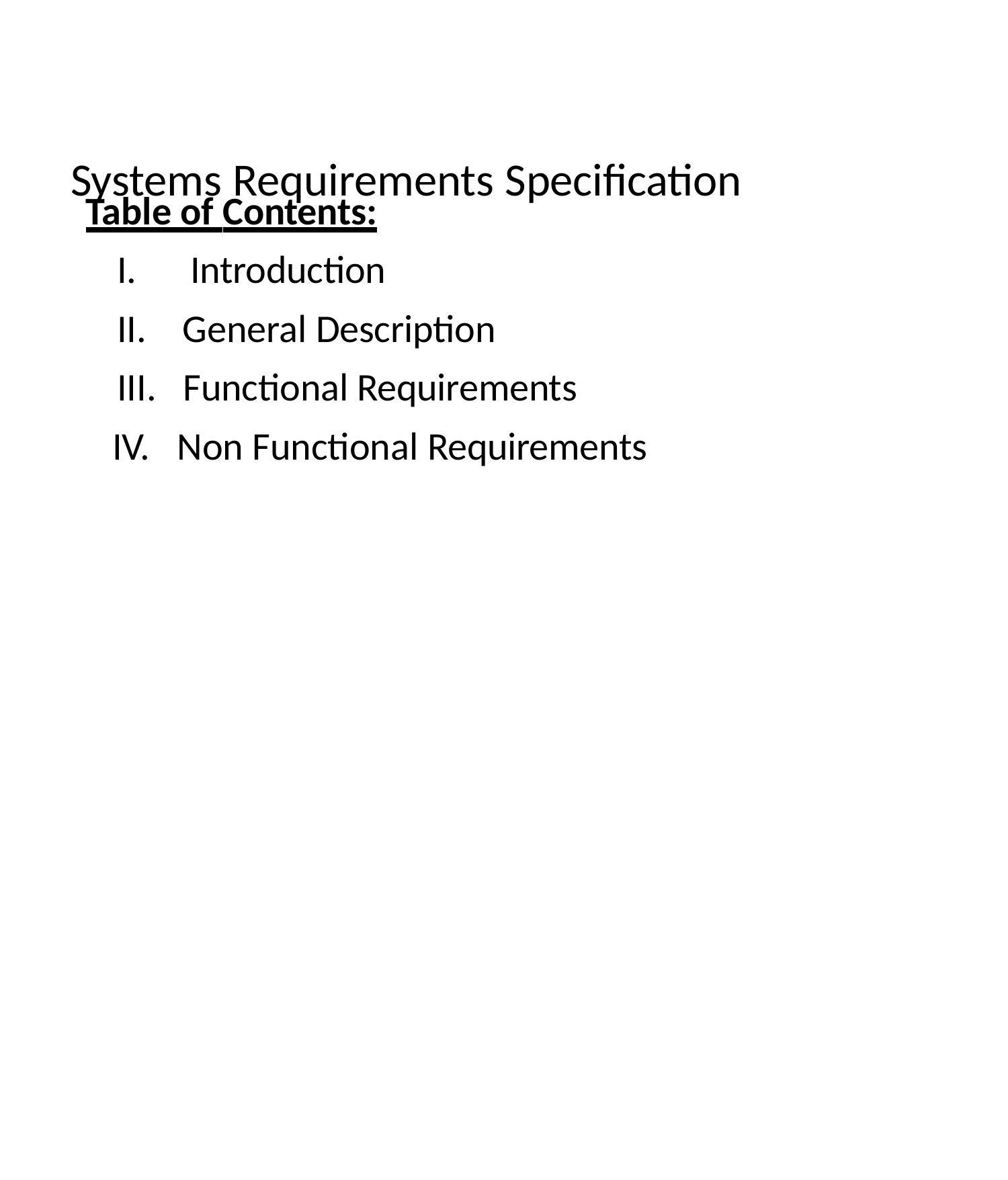

# Systems Requirements Specification
Table of Contents:
Introduction
General Description
Functional Requirements
Non Functional Requirements